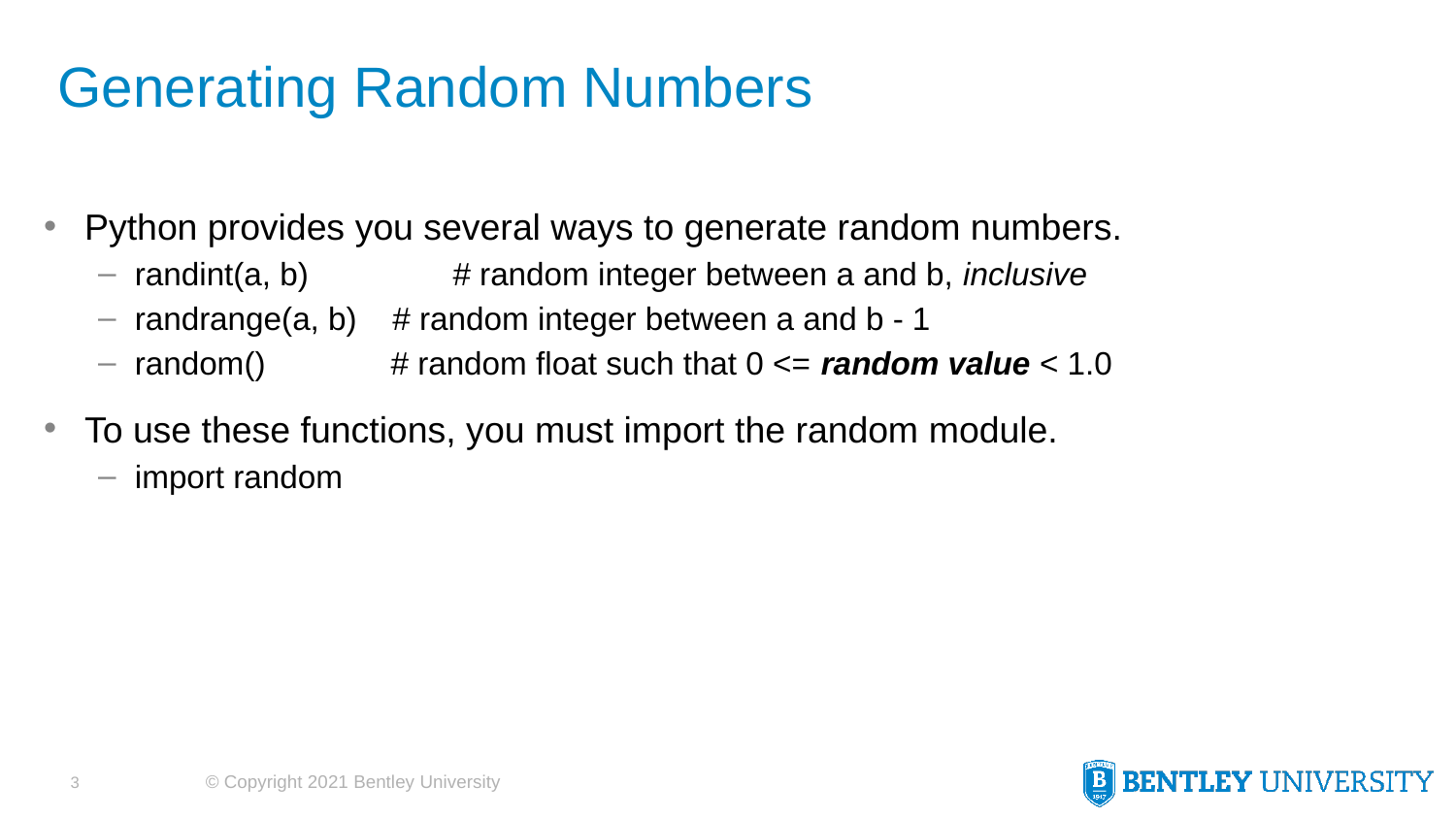

# Generating Random Numbers
Python provides you several ways to generate random numbers.
randint(a, b)	   # random integer between a and b, inclusive
randrange(a, b)    # random integer between a and b - 1
random()              # random float such that 0 <= random value < 1.0
To use these functions, you must import the random module.
import random